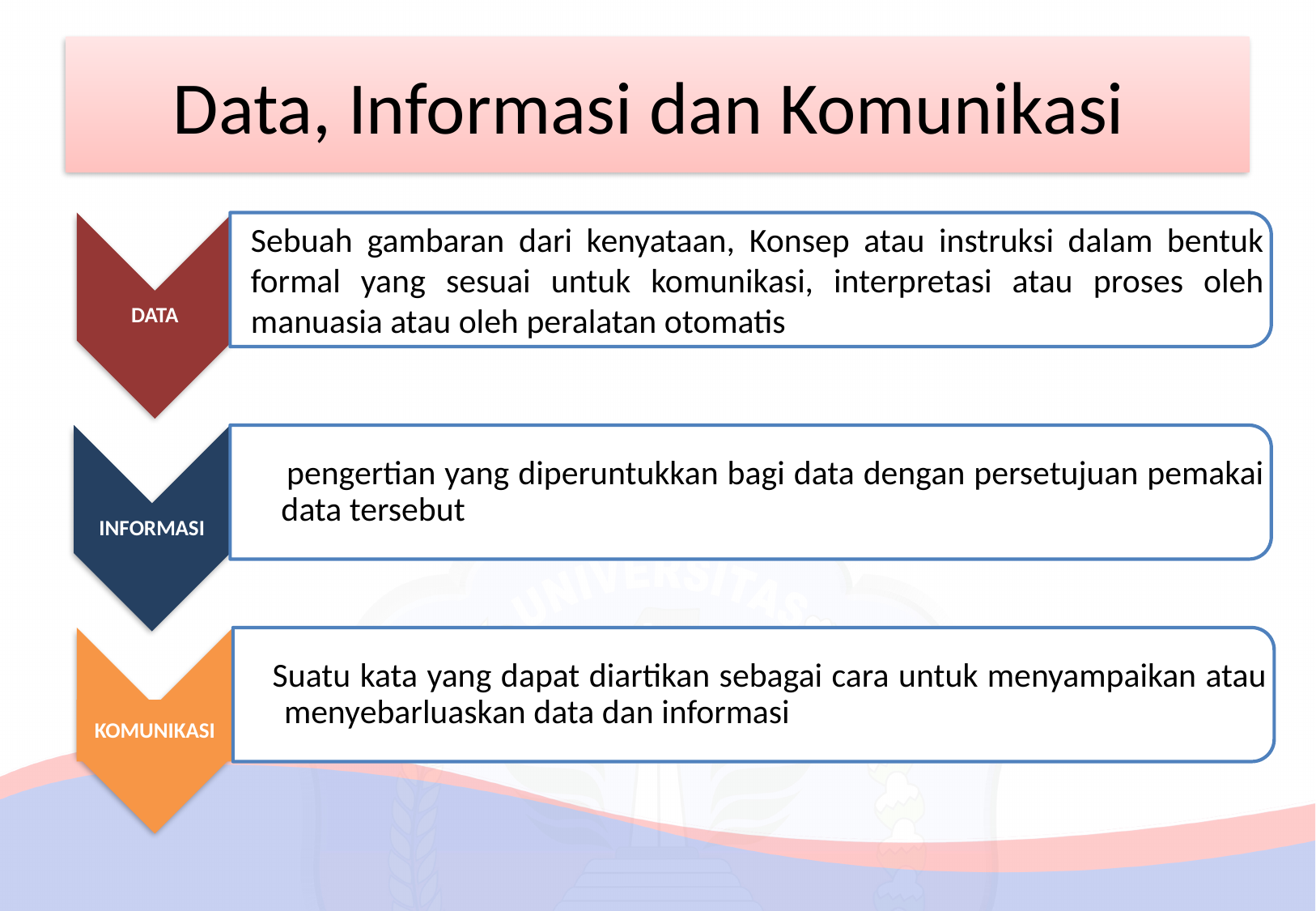

# Data, Informasi dan Komunikasi

DATA

Sebuah gambaran dari kenyataan, Konsep atau instruksi dalam bentuk formal yang sesuai untuk komunikasi, interpretasi atau proses oleh manuasia atau oleh peralatan otomatis

INFORMASI

    pengertian yang diperuntukkan bagi data dengan persetujuan pemakai data tersebut

KOMUNIKASI

  Suatu kata yang dapat diartikan sebagai cara untuk menyampaikan atau menyebarluaskan data dan informasi